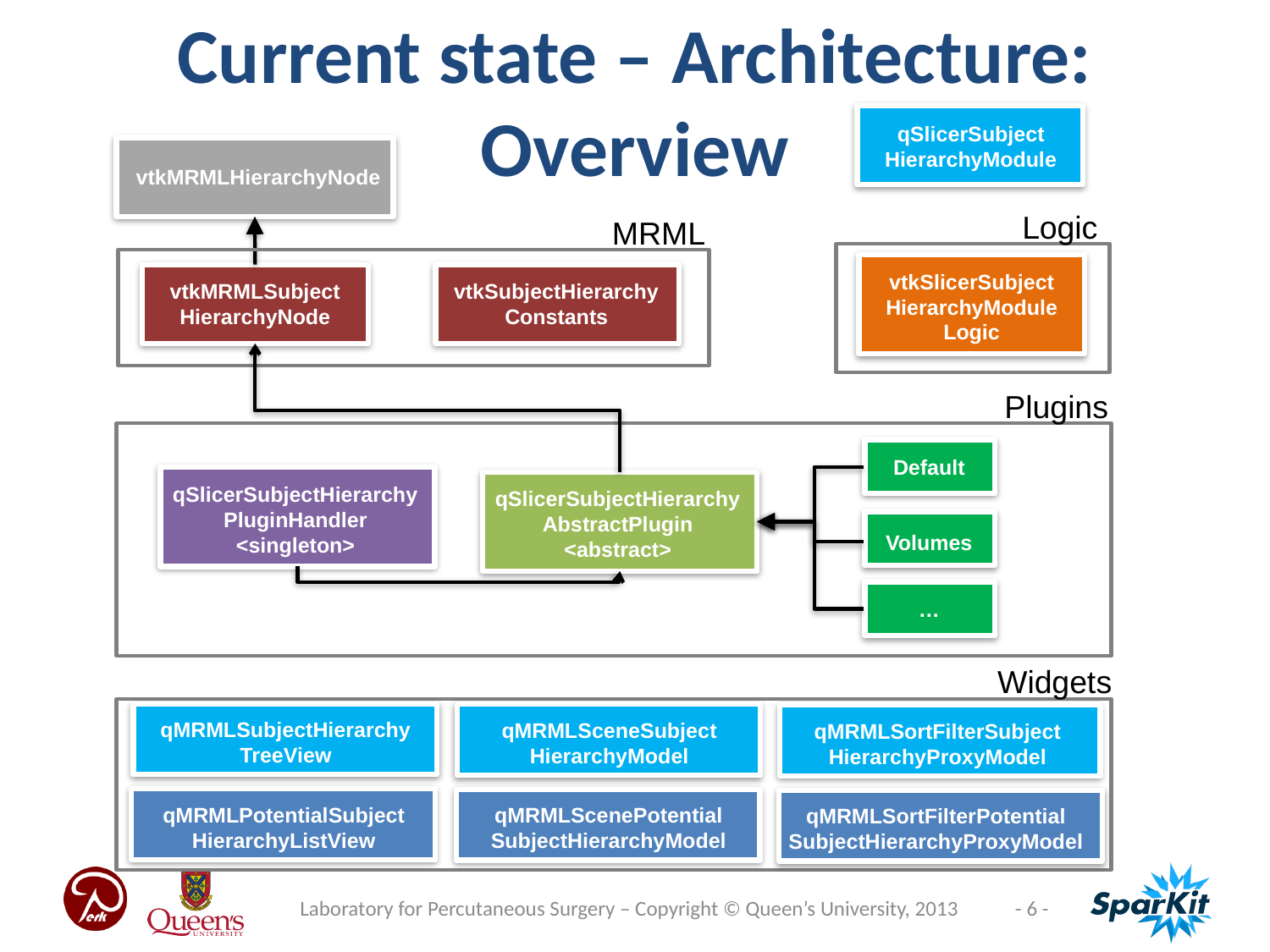

Current state – Architecture: Overview

qSlicerSubject
HierarchyModule

vtkMRMLHierarchyNode
Logic
MRML

vtkSlicerSubjectHierarchyModuleLogic

vtkSubjectHierarchyConstants
vtkMRMLSubjectHierarchyNode
Plugins

Default

qSlicerSubjectHierarchyPluginHandler
<singleton>
qSlicerSubjectHierarchyAbstractPlugin
<abstract>

Volumes

…
Widgets

qMRMLSubjectHierarchyTreeView
qMRMLSceneSubject
HierarchyModel
qMRMLSortFilterSubject
HierarchyProxyModel

qMRMLPotentialSubjectHierarchyListView
qMRMLScenePotential
SubjectHierarchyModel
qMRMLSortFilterPotential
SubjectHierarchyProxyModel
Laboratory for Percutaneous Surgery – Copyright © Queen’s University, 2013
- 6 -